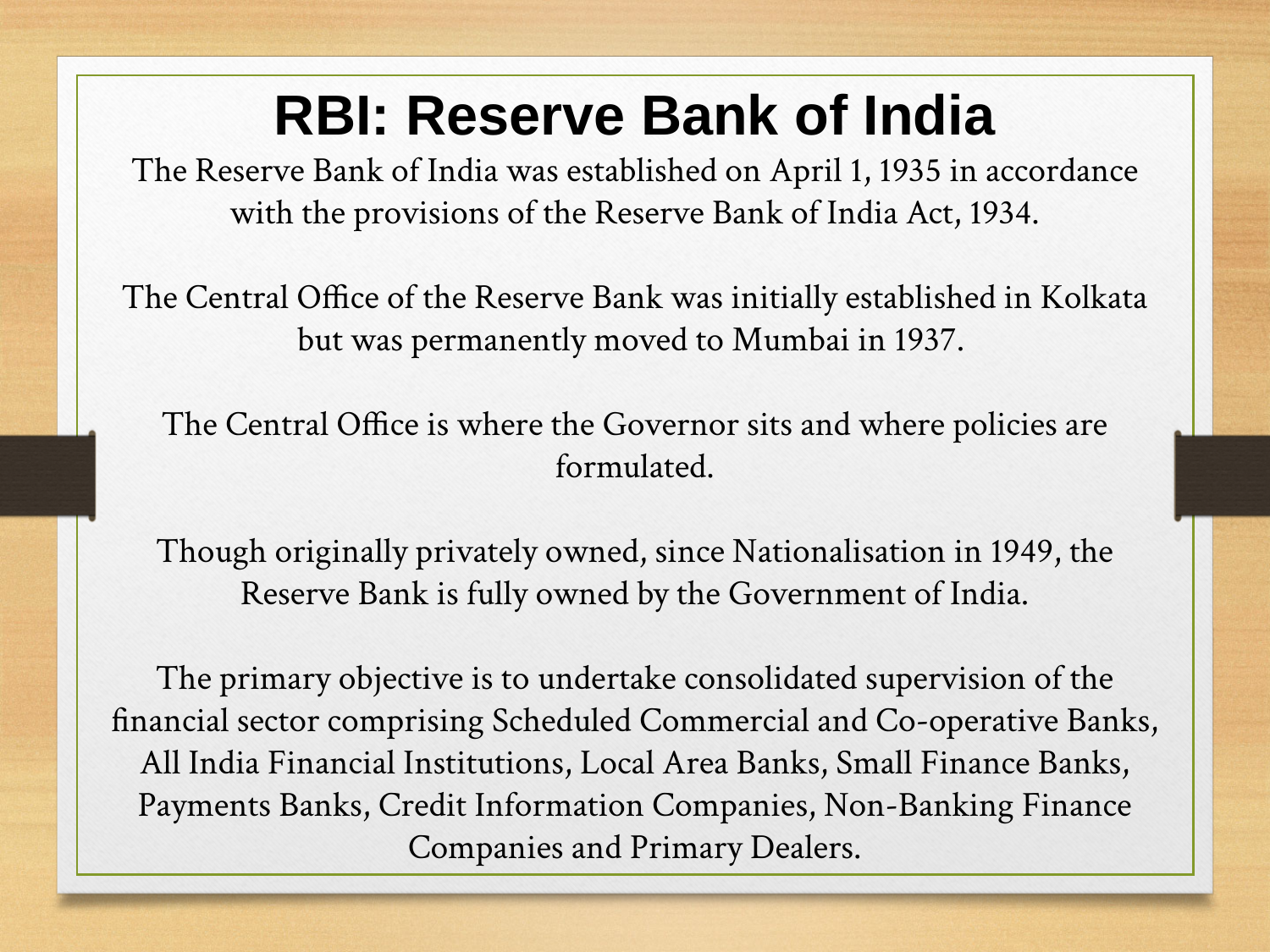

RBI: Reserve Bank of India
The Reserve Bank of India was established on April 1, 1935 in accordance with the provisions of the Reserve Bank of India Act, 1934.

The Central Office of the Reserve Bank was initially established in Kolkata but was permanently moved to Mumbai in 1937.

The Central Office is where the Governor sits and where policies are formulated.

Though originally privately owned, since Nationalisation in 1949, the Reserve Bank is fully owned by the Government of India.

The primary objective is to undertake consolidated supervision of the financial sector comprising Scheduled Commercial and Co-operative Banks, All India Financial Institutions, Local Area Banks, Small Finance Banks, Payments Banks, Credit Information Companies, Non-Banking Finance Companies and Primary Dealers.